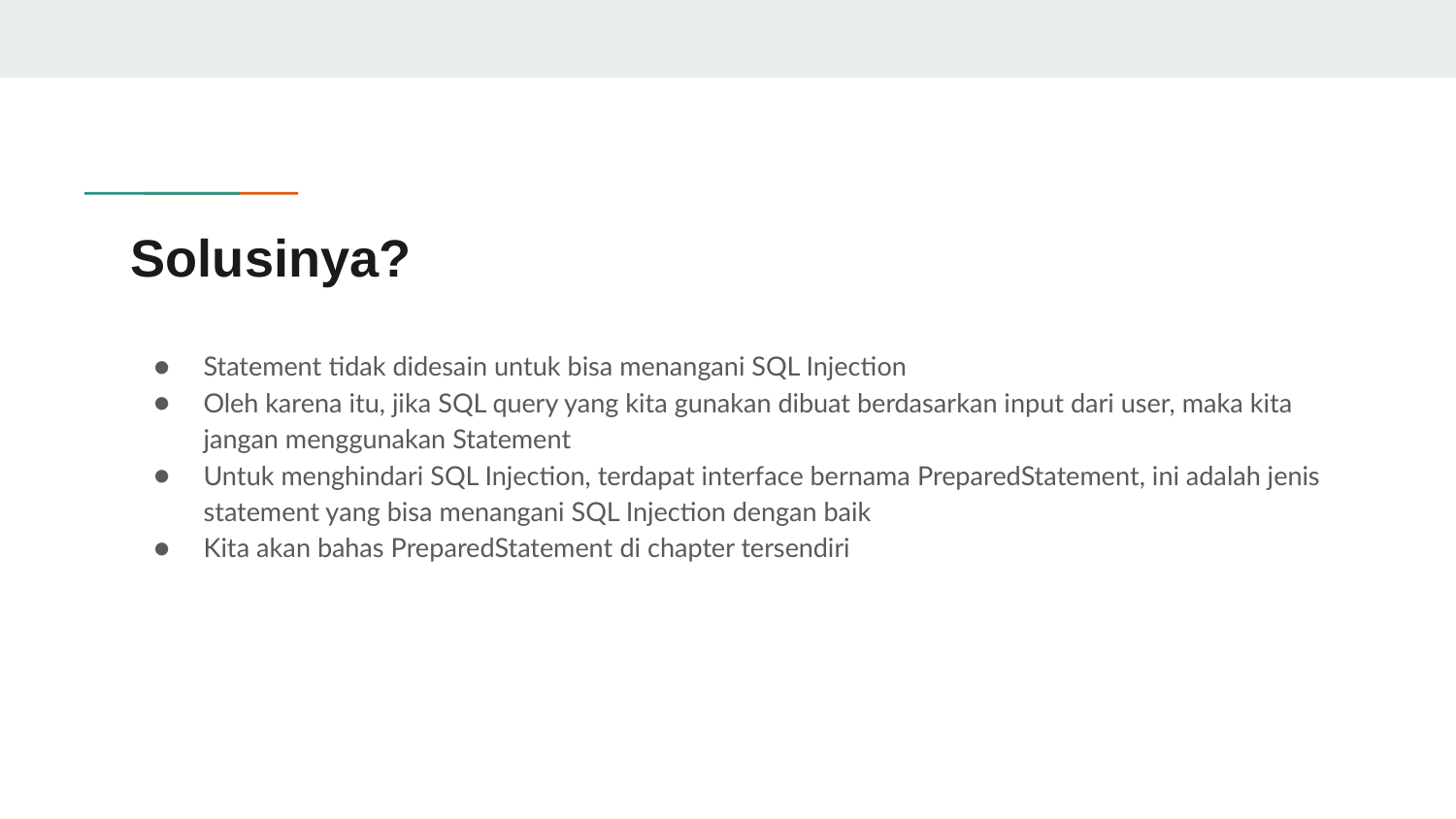

# Solusinya?
Statement tidak didesain untuk bisa menangani SQL Injection
Oleh karena itu, jika SQL query yang kita gunakan dibuat berdasarkan input dari user, maka kita jangan menggunakan Statement
Untuk menghindari SQL Injection, terdapat interface bernama PreparedStatement, ini adalah jenis statement yang bisa menangani SQL Injection dengan baik
Kita akan bahas PreparedStatement di chapter tersendiri